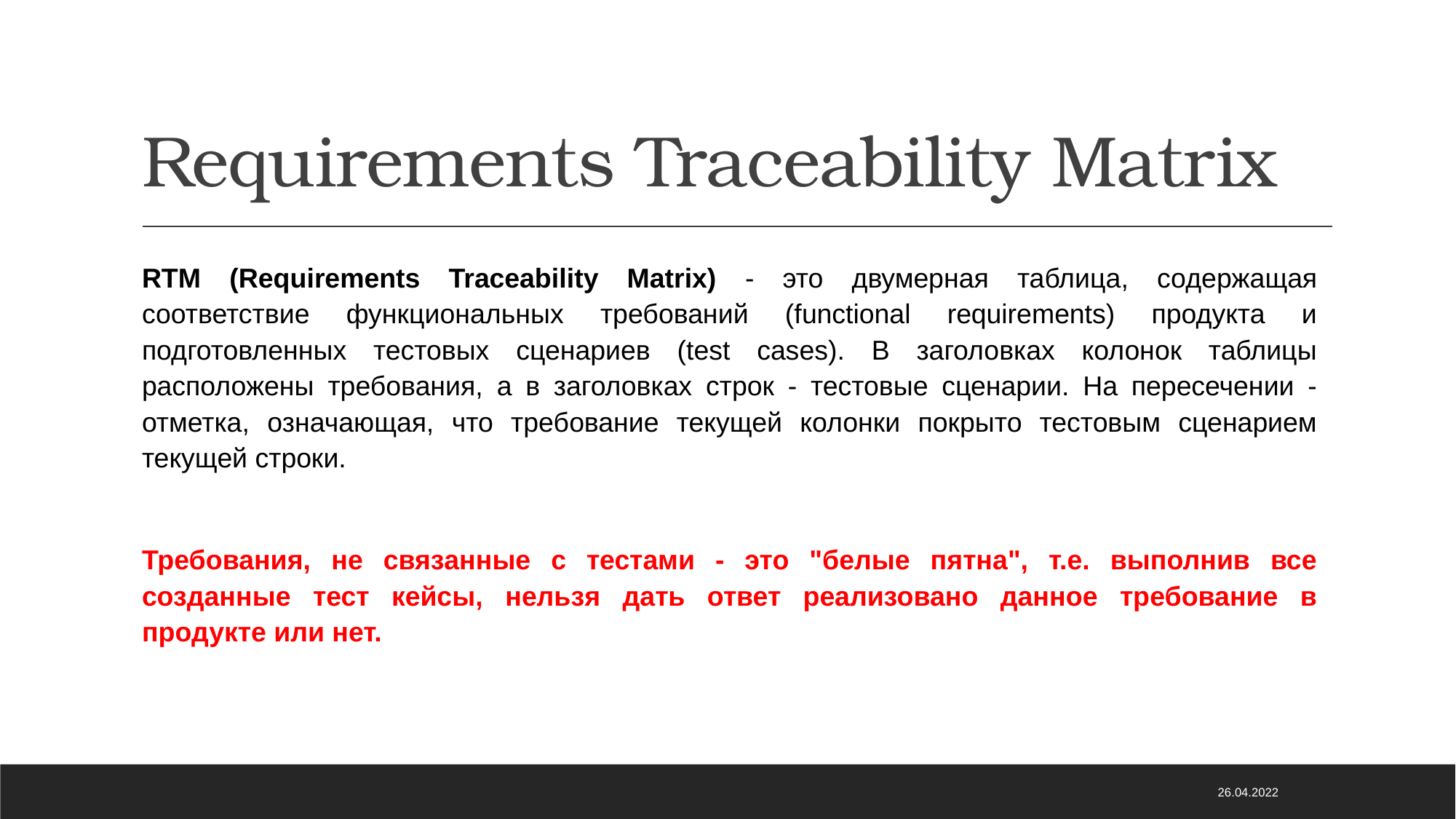

# Requirements Traceability Matrix
RTM (Requirements Traceability Matrix)​ - это двумерная таблица, содержащая соответствие функциональных требований (functional requirements) продукта и подготовленных тестовых сценариев (test cases). В заголовках колонок таблицы расположены требования, а в заголовках строк - тестовые сценарии. На пересечении - отметка, означающая, что требование текущей колонки покрыто тестовым сценарием текущей строки.

Требования, не связанные с тестами - это "белые пятна", т.е. выполнив все созданные тест кейсы, нельзя дать ответ реализовано данное требование в продукте или нет.
26.04.2022